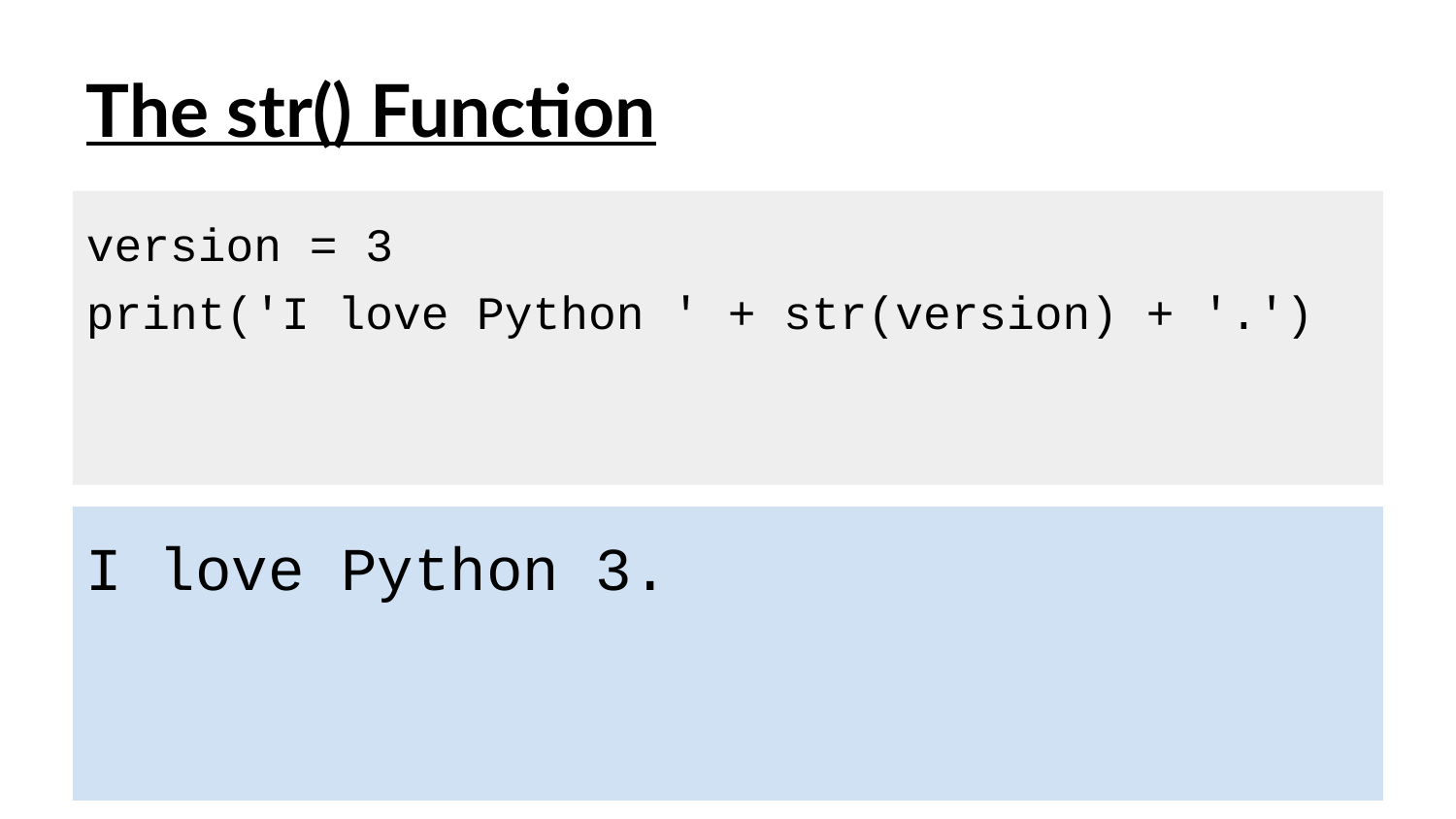

# The str() Function
version = 3
print('I love Python ' + str(version) + '.')
I love Python 3.